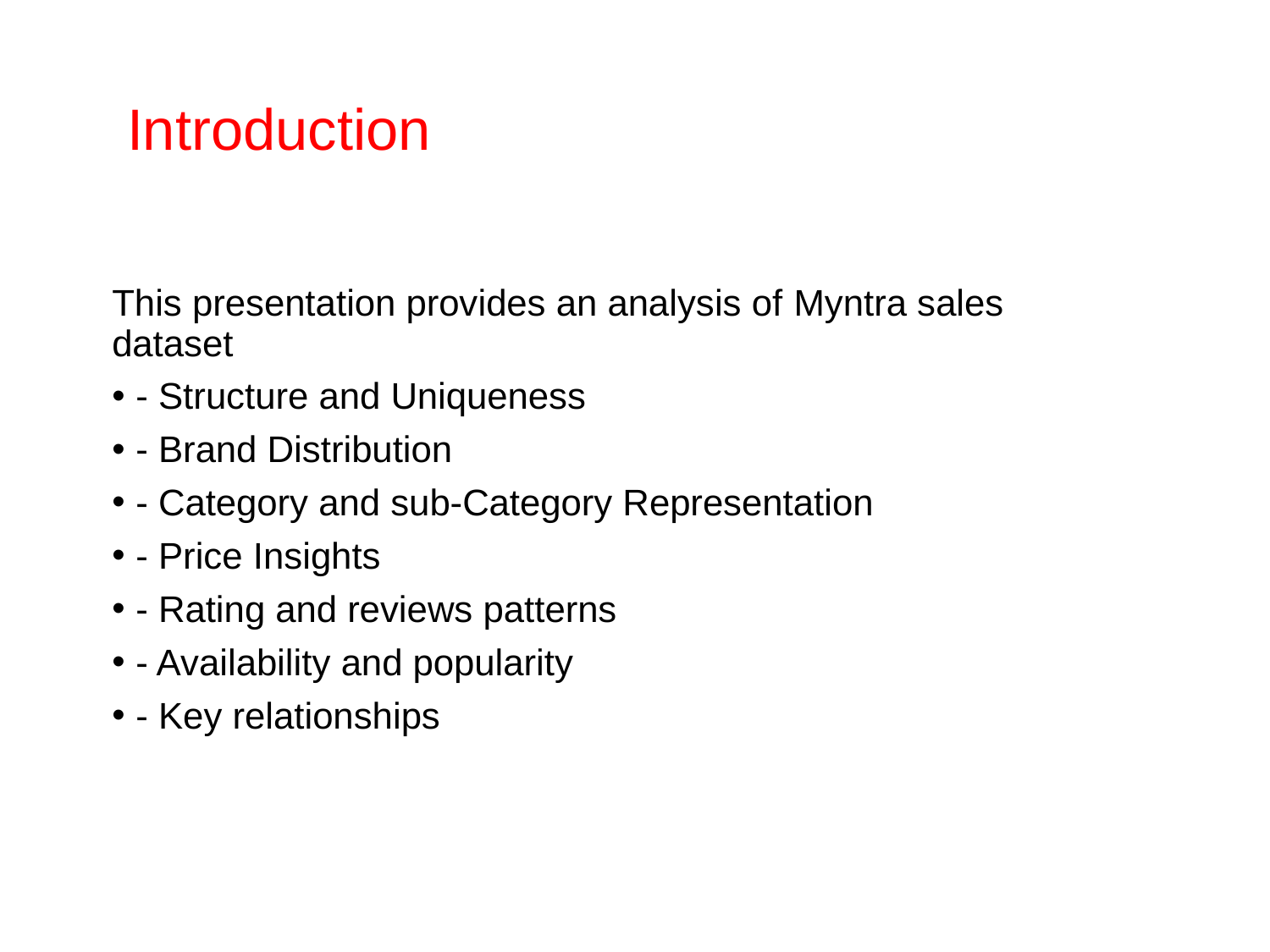

# Introduction
This presentation provides an analysis of Myntra sales dataset
- Structure and Uniqueness
- Brand Distribution
- Category and sub-Category Representation
- Price Insights
- Rating and reviews patterns
- Availability and popularity
- Key relationships